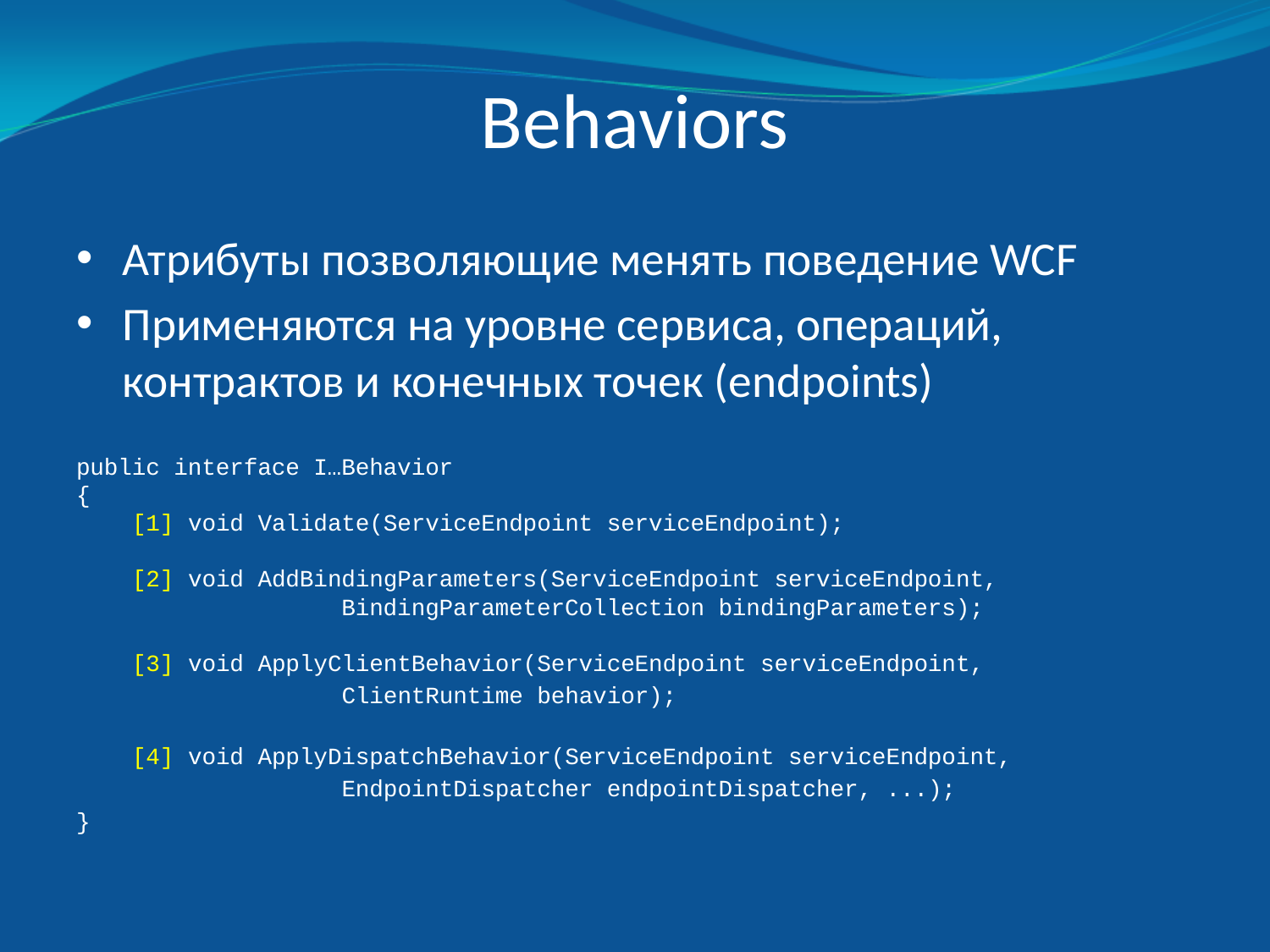

# Behaviors
Атрибуты позволяющие менять поведение WCF
Применяются на уровне сервиса, операций, контрактов и конечных точек (endpoints)

public interface I…Behavior
{
    [1] void Validate(ServiceEndpoint serviceEndpoint);
    [2] void AddBindingParameters(ServiceEndpoint serviceEndpoint,
                   BindingParameterCollection bindingParameters);
    [3] void ApplyClientBehavior(ServiceEndpoint serviceEndpoint,
                   ClientRuntime behavior);
    [4] void ApplyDispatchBehavior(ServiceEndpoint serviceEndpoint,
                   EndpointDispatcher endpointDispatcher, ...);
}